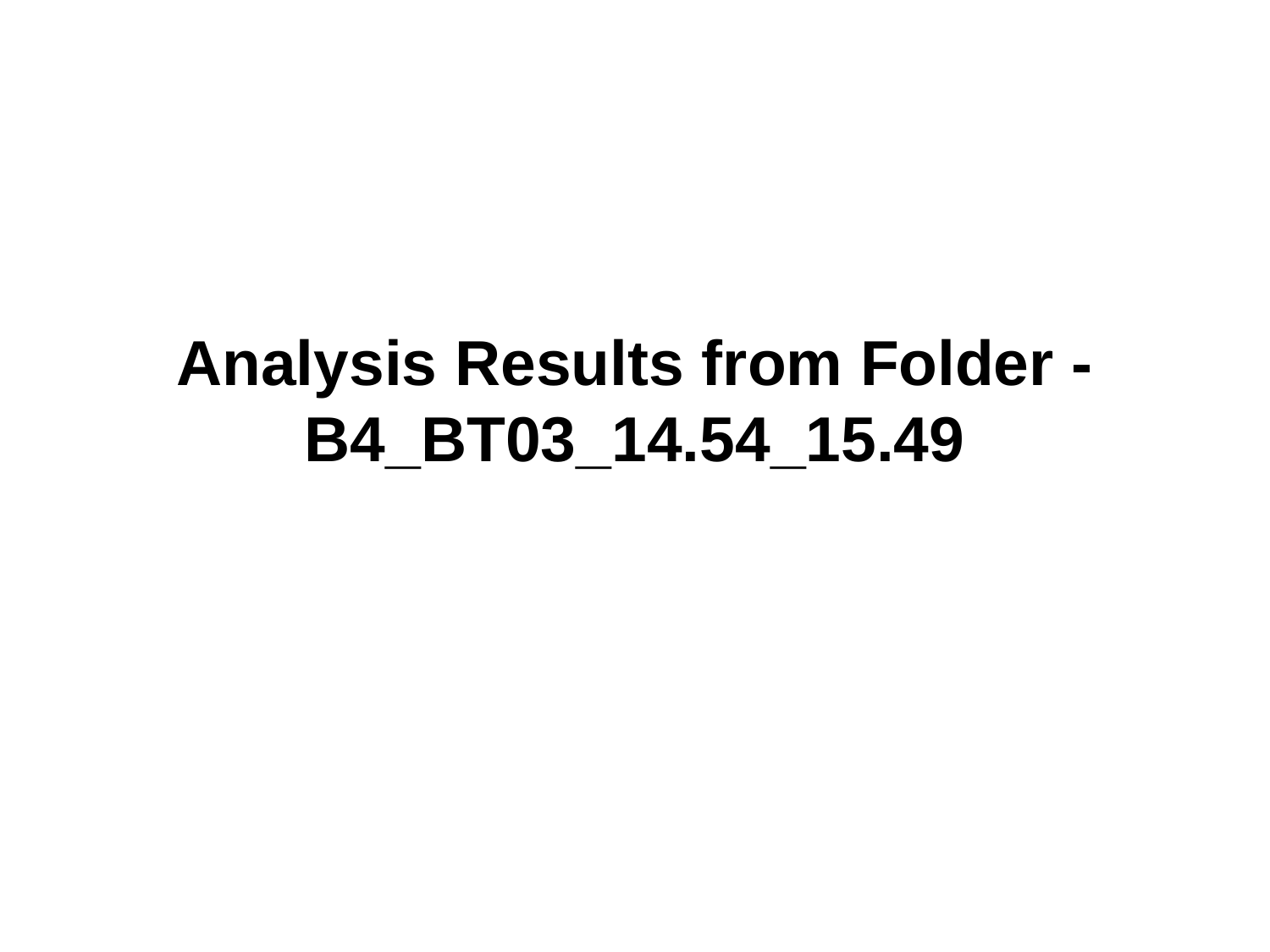

# Analysis Results from Folder - B4_BT03_14.54_15.49